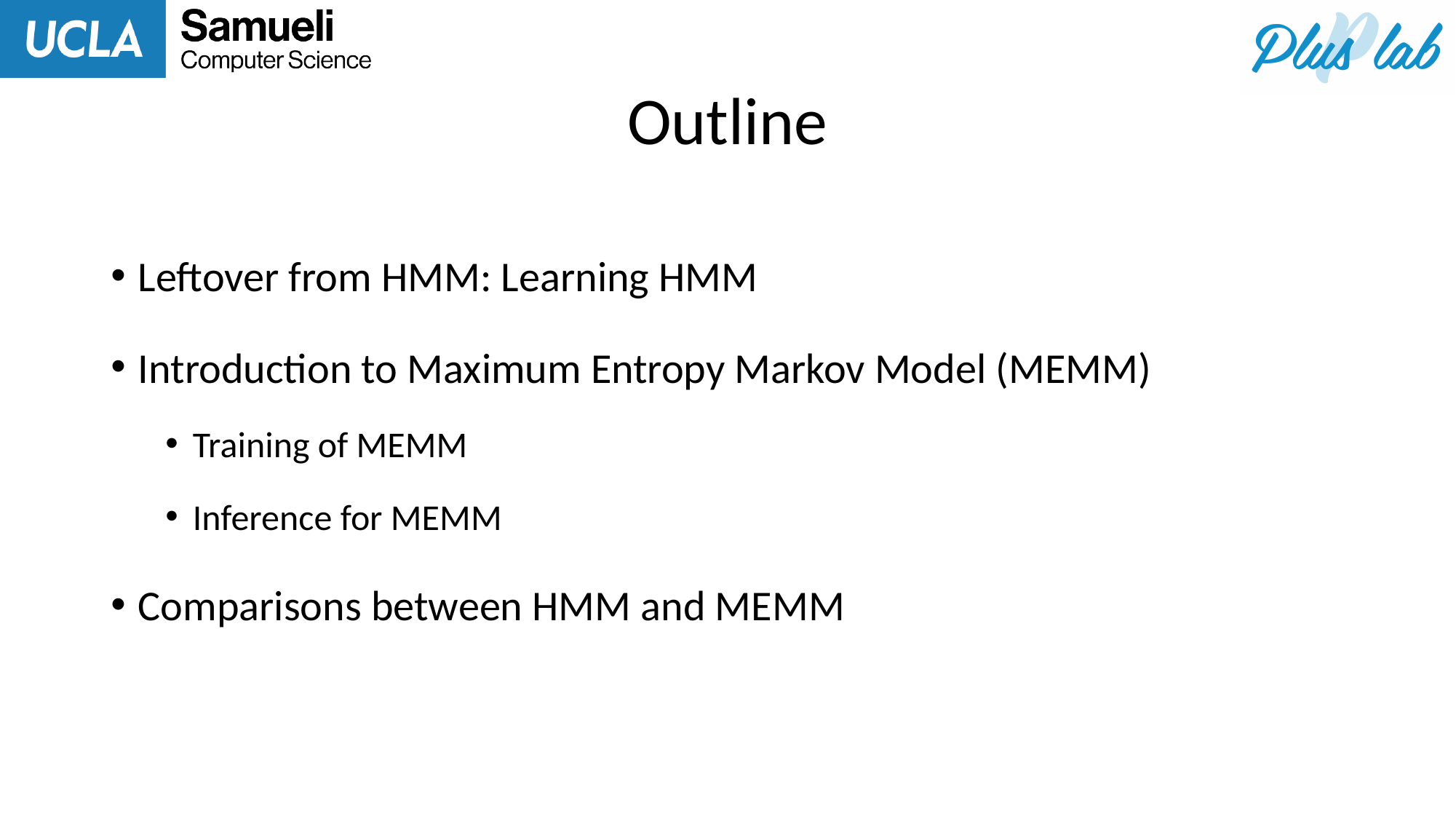

# Outline
Leftover from HMM: Learning HMM
Introduction to Maximum Entropy Markov Model (MEMM)
Training of MEMM
Inference for MEMM
Comparisons between HMM and MEMM